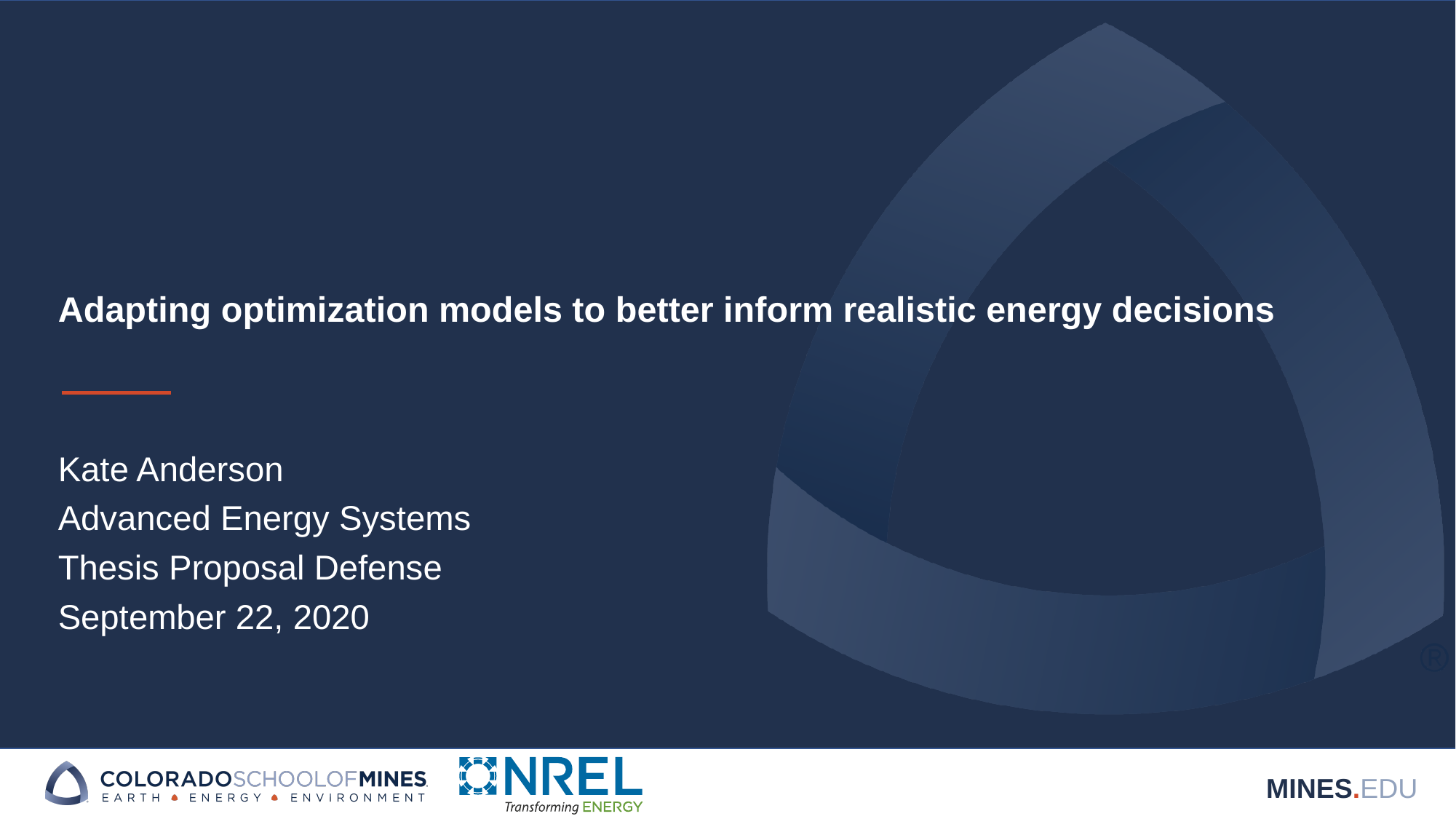

# Adapting optimization models to better inform realistic energy decisions
Kate Anderson
Advanced Energy Systems
Thesis Proposal Defense
September 22, 2020